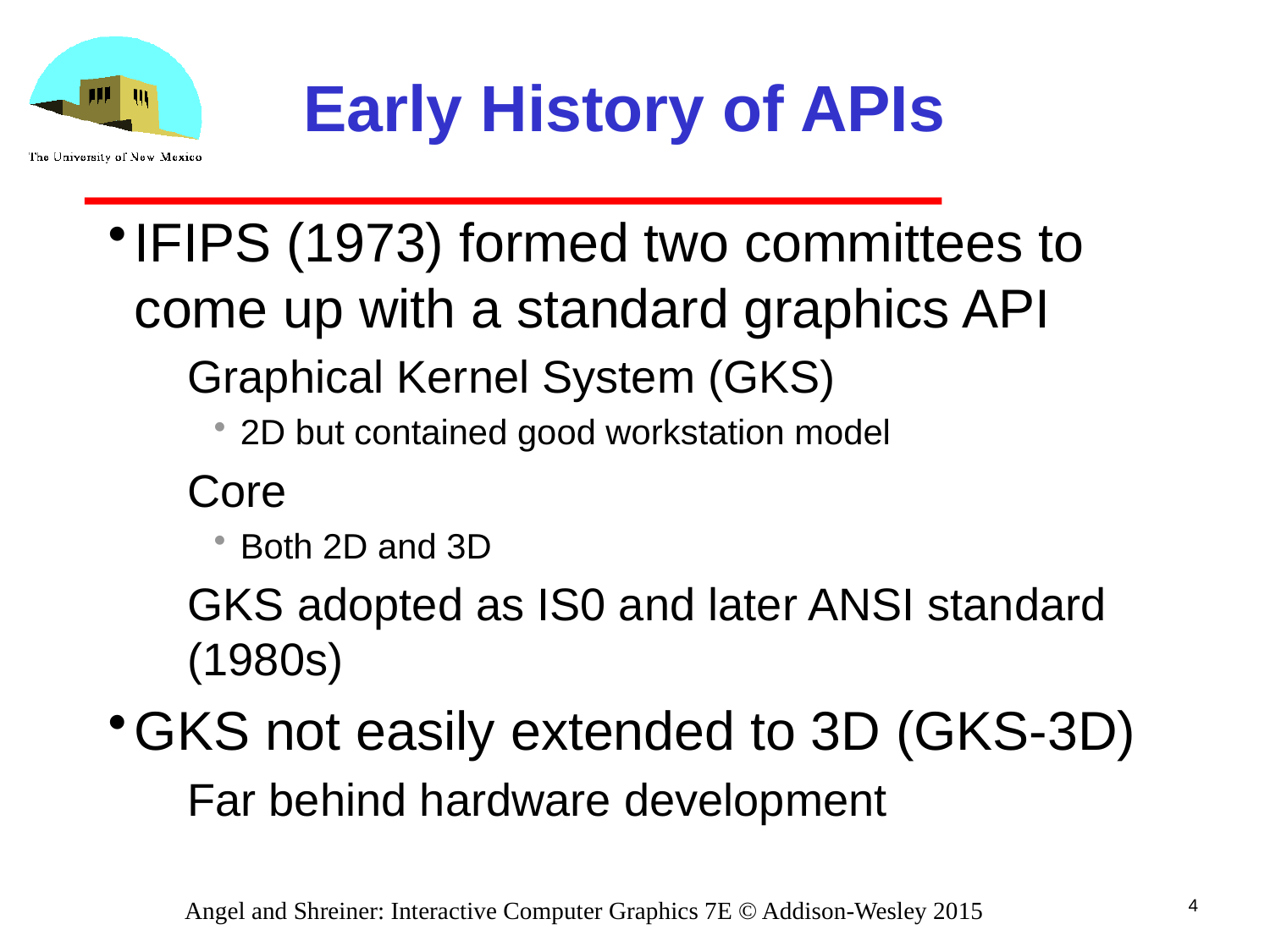

# Early History of APIs
IFIPS (1973) formed two committees to come up with a standard graphics API
Graphical Kernel System (GKS)
2D but contained good workstation model
Core
Both 2D and 3D
GKS adopted as IS0 and later ANSI standard (1980s)
GKS not easily extended to 3D (GKS-3D)
Far behind hardware development
4
Angel and Shreiner: Interactive Computer Graphics 7E © Addison-Wesley 2015